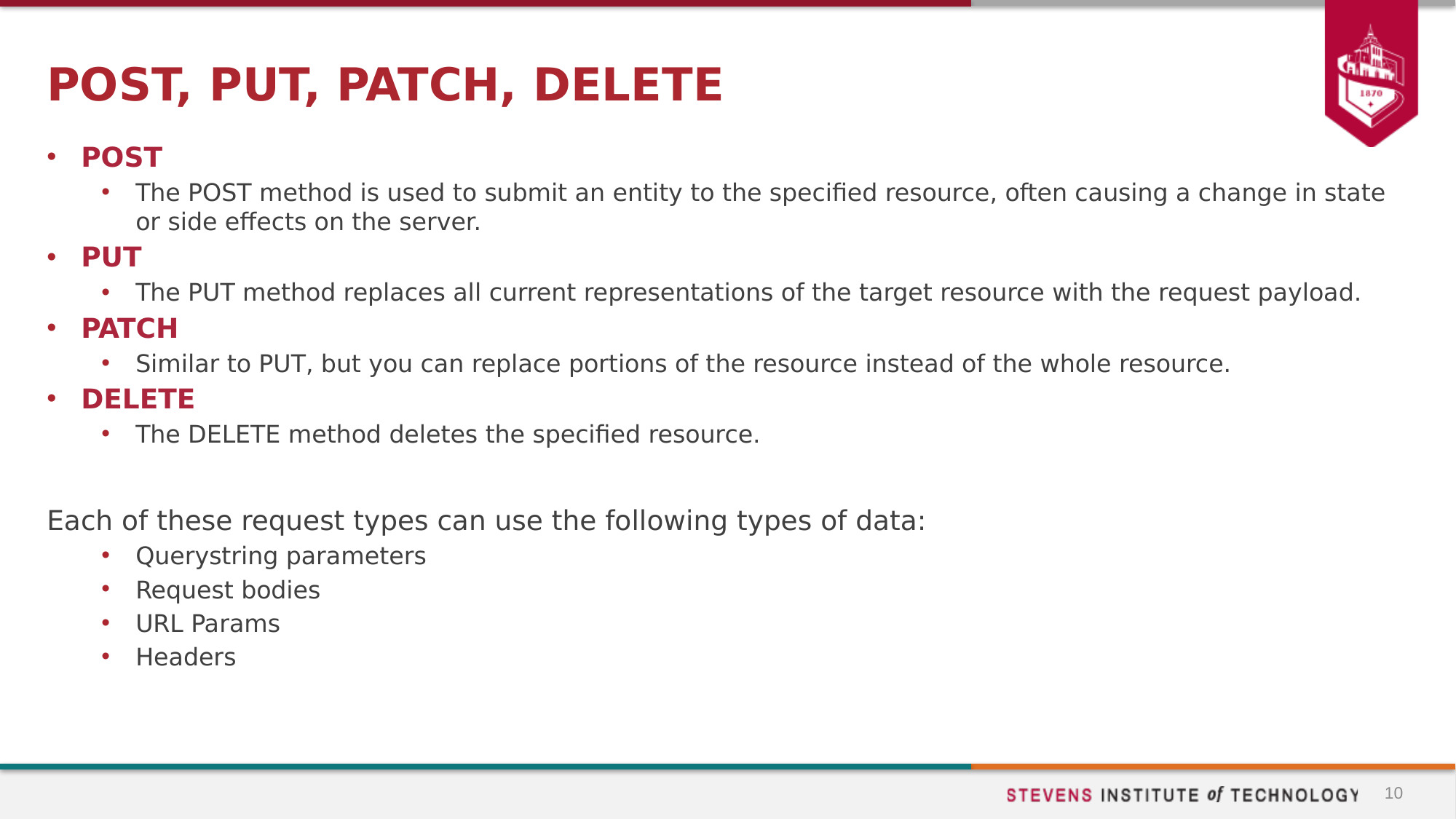

# POST, PUT, PATCH, DELETE
POST
The POST method is used to submit an entity to the specified resource, often causing a change in state or side effects on the server.
PUT
The PUT method replaces all current representations of the target resource with the request payload.
PATCH
Similar to PUT, but you can replace portions of the resource instead of the whole resource.
DELETE
The DELETE method deletes the specified resource.

Each of these request types can use the following types of data:
Querystring parameters
Request bodies
URL Params
Headers
10